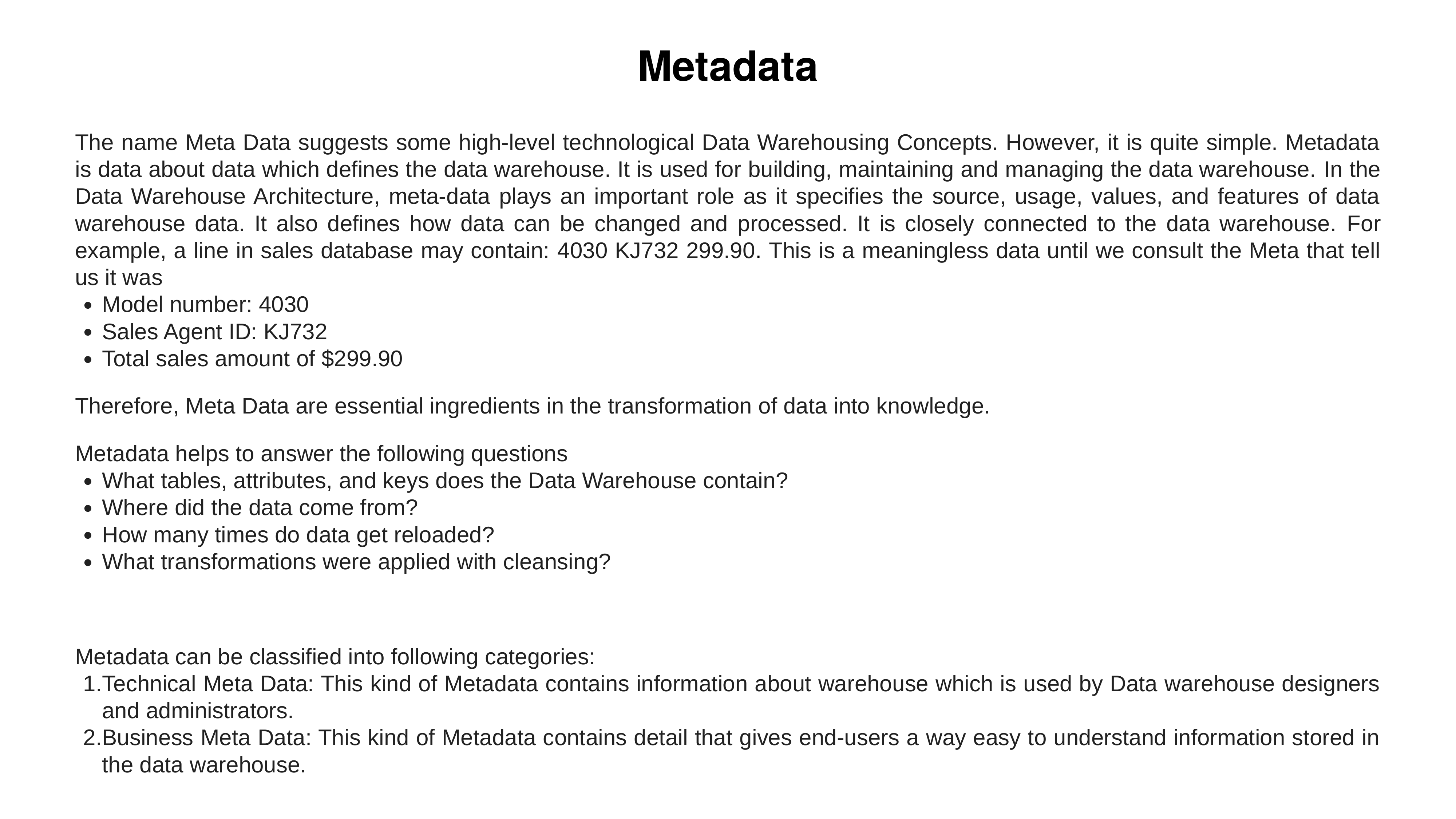

Metadata
The name Meta Data suggests some high-level technological Data Warehousing Concepts. However, it is quite simple. Metadata is data about data which defines the data warehouse. It is used for building, maintaining and managing the data warehouse. In the Data Warehouse Architecture, meta-data plays an important role as it specifies the source, usage, values, and features of data warehouse data. It also defines how data can be changed and processed. It is closely connected to the data warehouse. For example, a line in sales database may contain: 4030 KJ732 299.90. This is a meaningless data until we consult the Meta that tell us it was
Model number: 4030
Sales Agent ID: KJ732
Total sales amount of $299.90
Therefore, Meta Data are essential ingredients in the transformation of data into knowledge.
Metadata helps to answer the following questions
What tables, attributes, and keys does the Data Warehouse contain?
Where did the data come from?
How many times do data get reloaded?
What transformations were applied with cleansing?

Metadata can be classified into following categories:
Technical Meta Data: This kind of Metadata contains information about warehouse which is used by Data warehouse designers and administrators.
Business Meta Data: This kind of Metadata contains detail that gives end-users a way easy to understand information stored in the data warehouse.